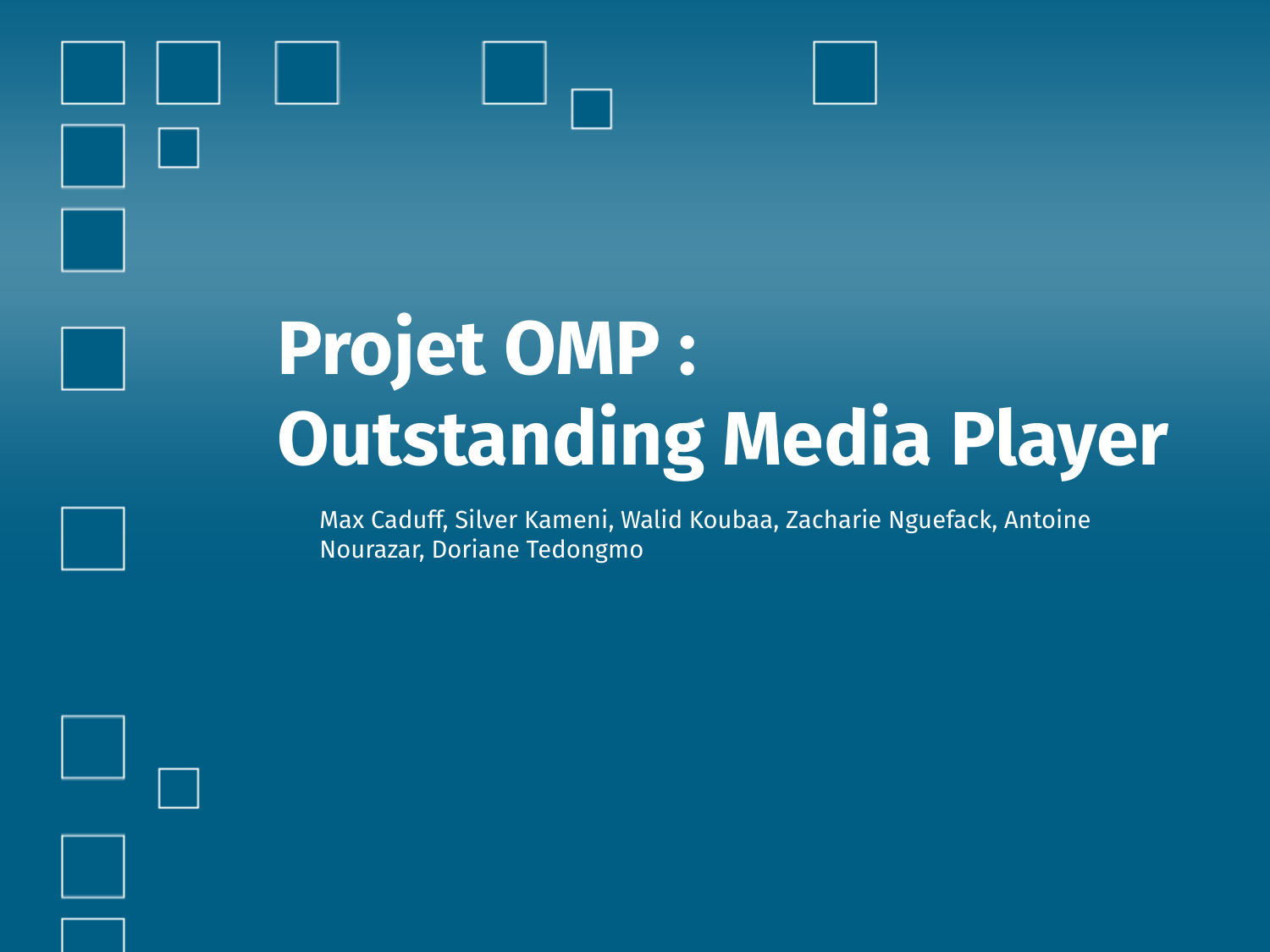

# Projet OMP : Outstanding Media Player
Max Caduff, Silver Kameni, Walid Koubaa, Zacharie Nguefack, Antoine Nourazar, Doriane Tedongmo